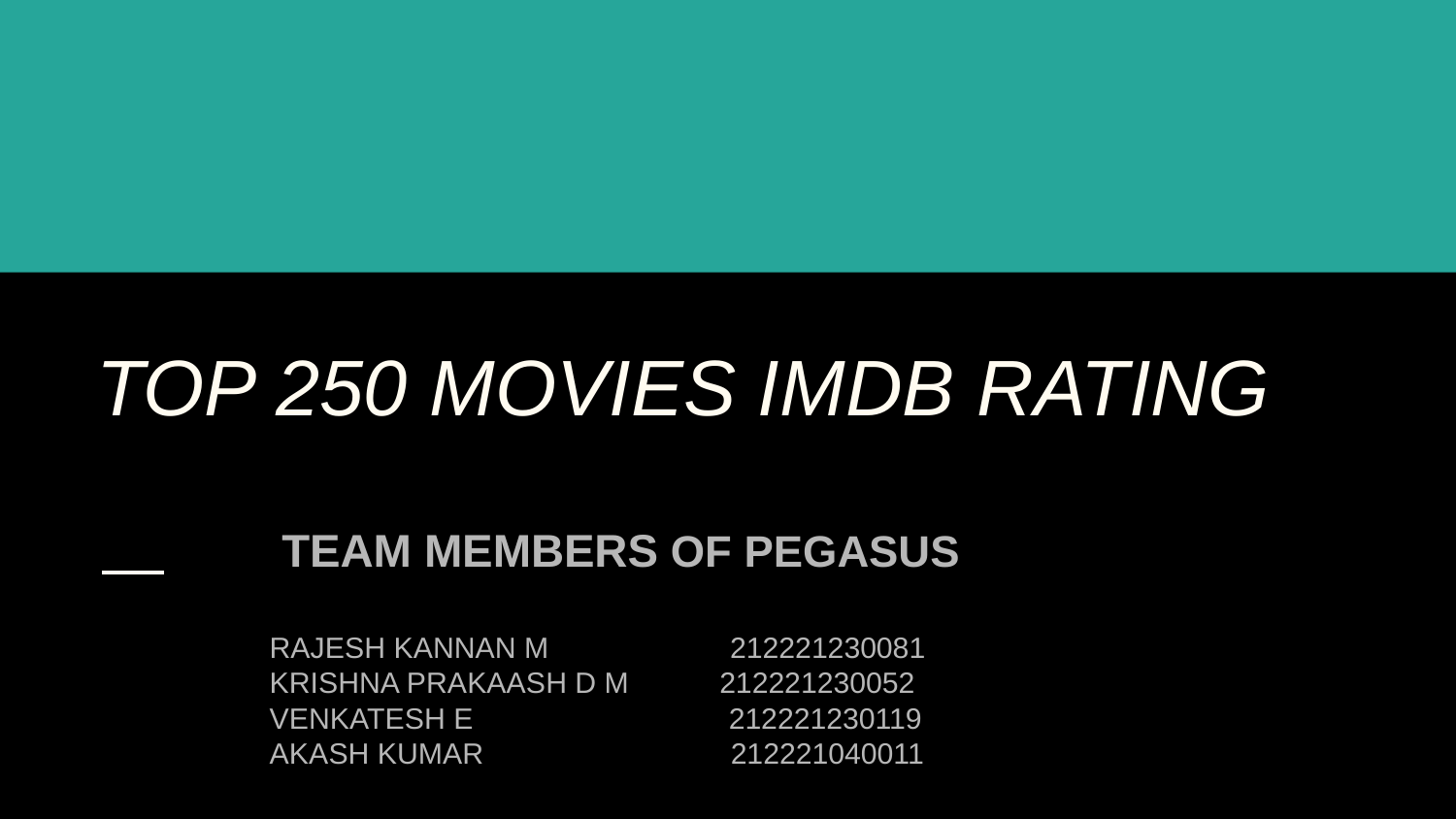

# TOP 250 MOVIES IMDB RATING
               TEAM MEMBERS OF PEGASUS

                     RAJESH KANNAN M                      212221230081
                     KRISHNA PRAKAASH D M           212221230052
                     VENKATESH E                               212221230119
                     AKASH KUMAR                              212221040011